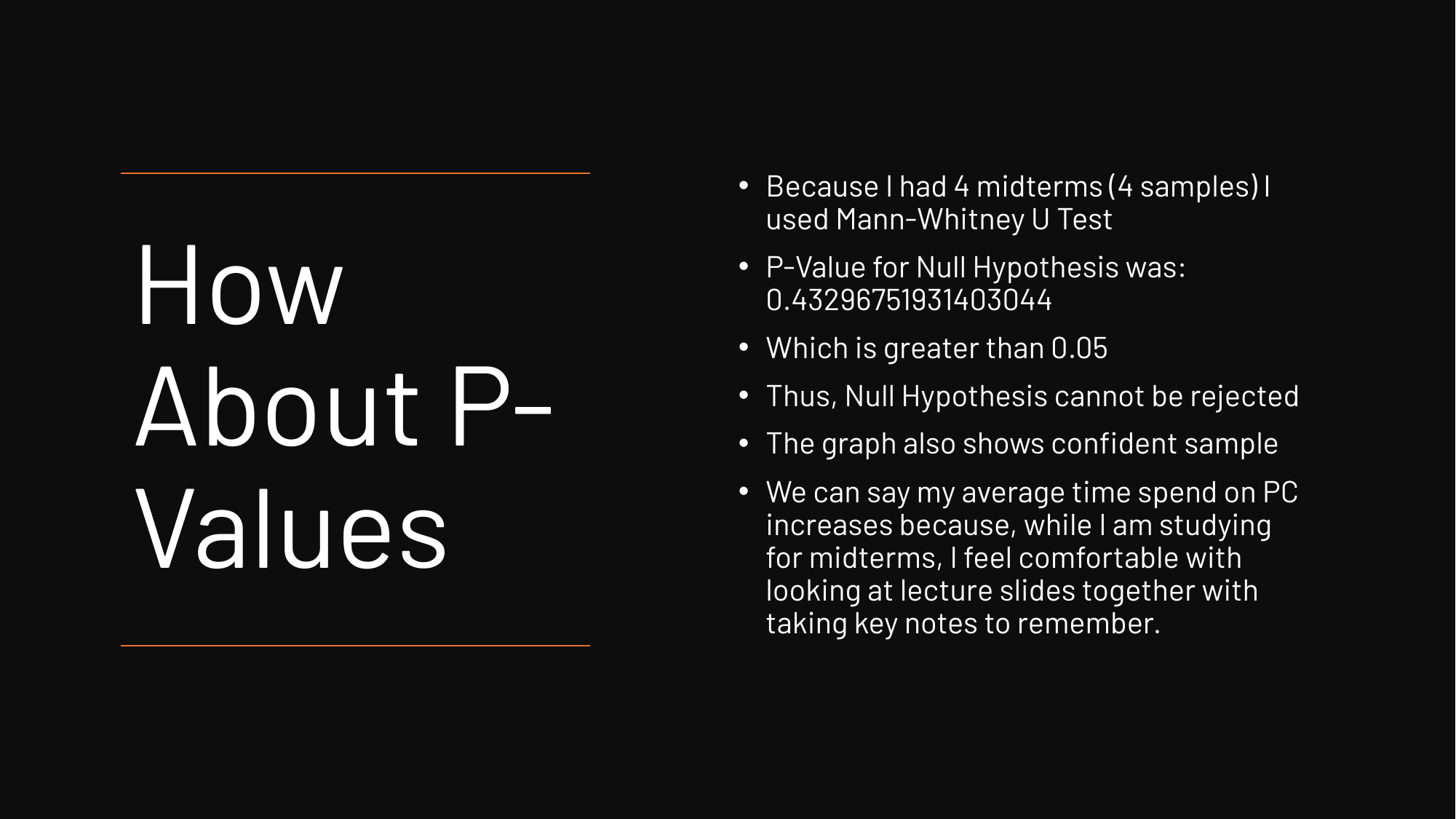

Because I had 4 midterms (4 samples) I used Mann-Whitney U Test
P-Value for Null Hypothesis was: 0.43296751931403044
Which is greater than 0.05
Thus, Null Hypothesis cannot be rejected
The graph also shows confident sample
We can say my average time spend on PC increases because, while I am studying for midterms, I feel comfortable with looking at lecture slides together with taking key notes to remember.
# How About P-Values